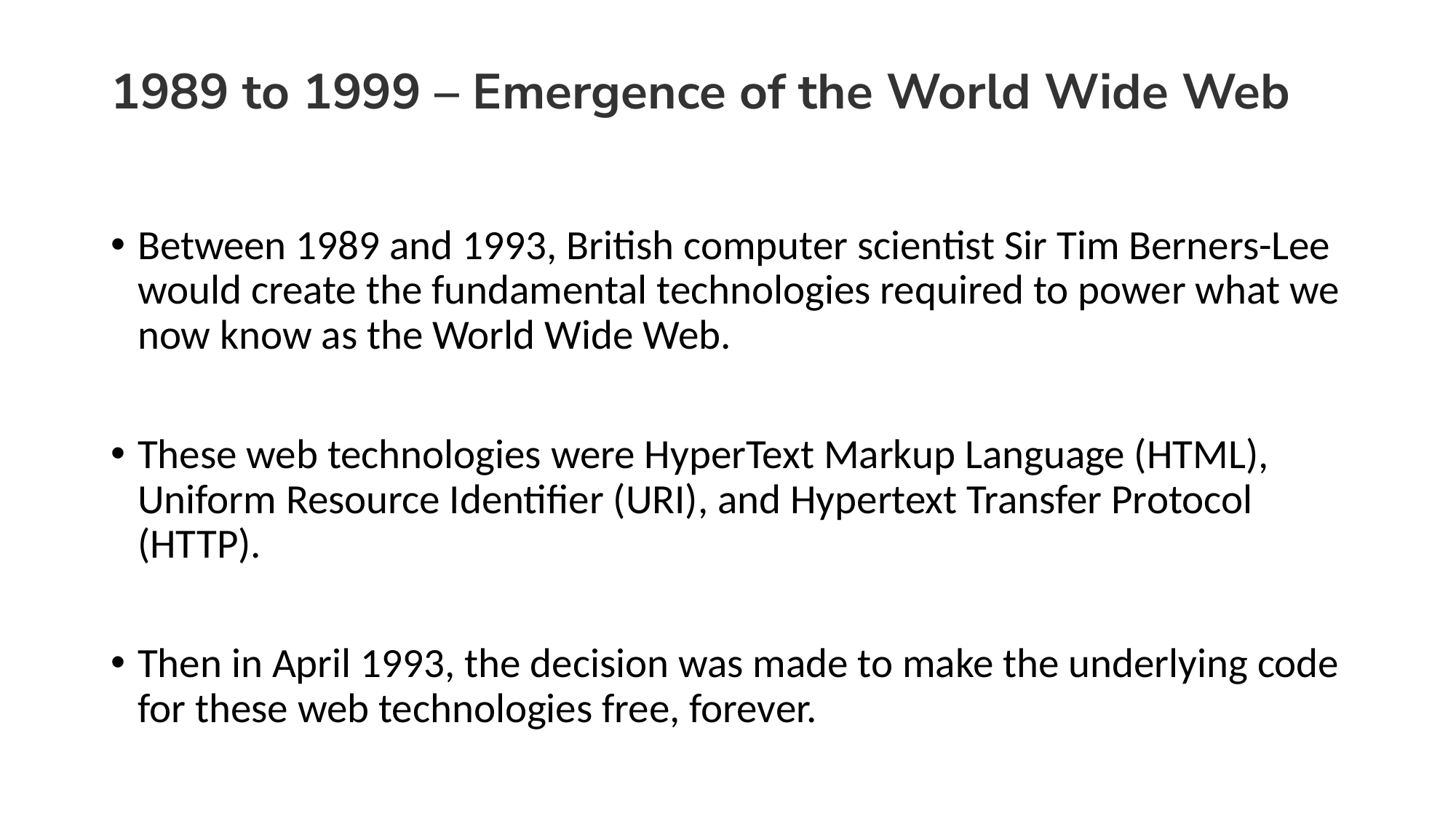

# 1989 to 1999 – Emergence of the World Wide Web
Between 1989 and 1993, British computer scientist Sir Tim Berners-Lee would create the fundamental technologies required to power what we now know as the World Wide Web.

These web technologies were HyperText Markup Language (HTML), Uniform Resource Identifier (URI), and Hypertext Transfer Protocol (HTTP).

Then in April 1993, the decision was made to make the underlying code for these web technologies free, forever.